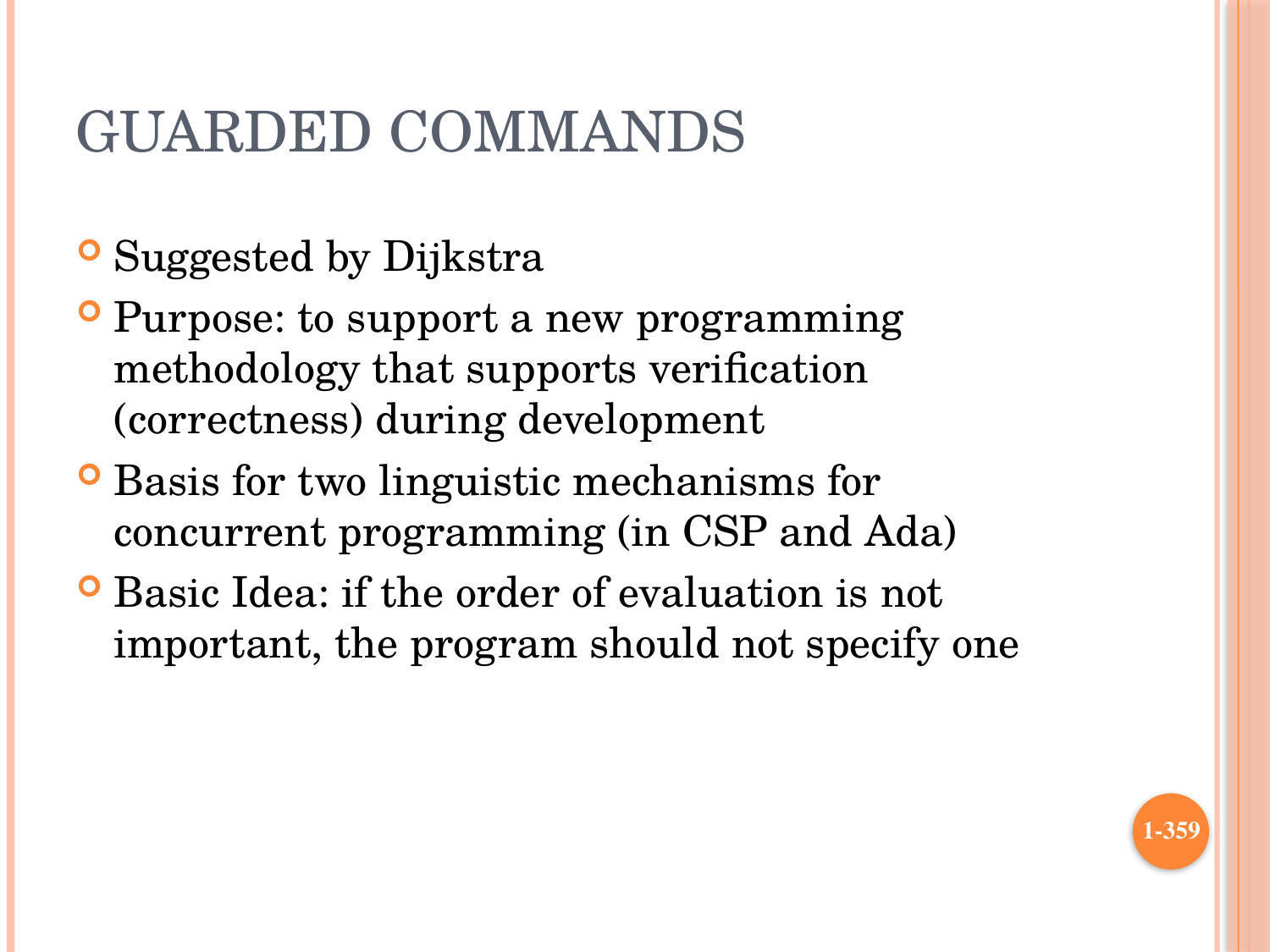

# Guarded Commands
Suggested by Dijkstra
Purpose: to support a new programming methodology that supports verification (correctness) during development
Basis for two linguistic mechanisms for concurrent programming (in CSP and Ada)
Basic Idea: if the order of evaluation is not important, the program should not specify one
1-359